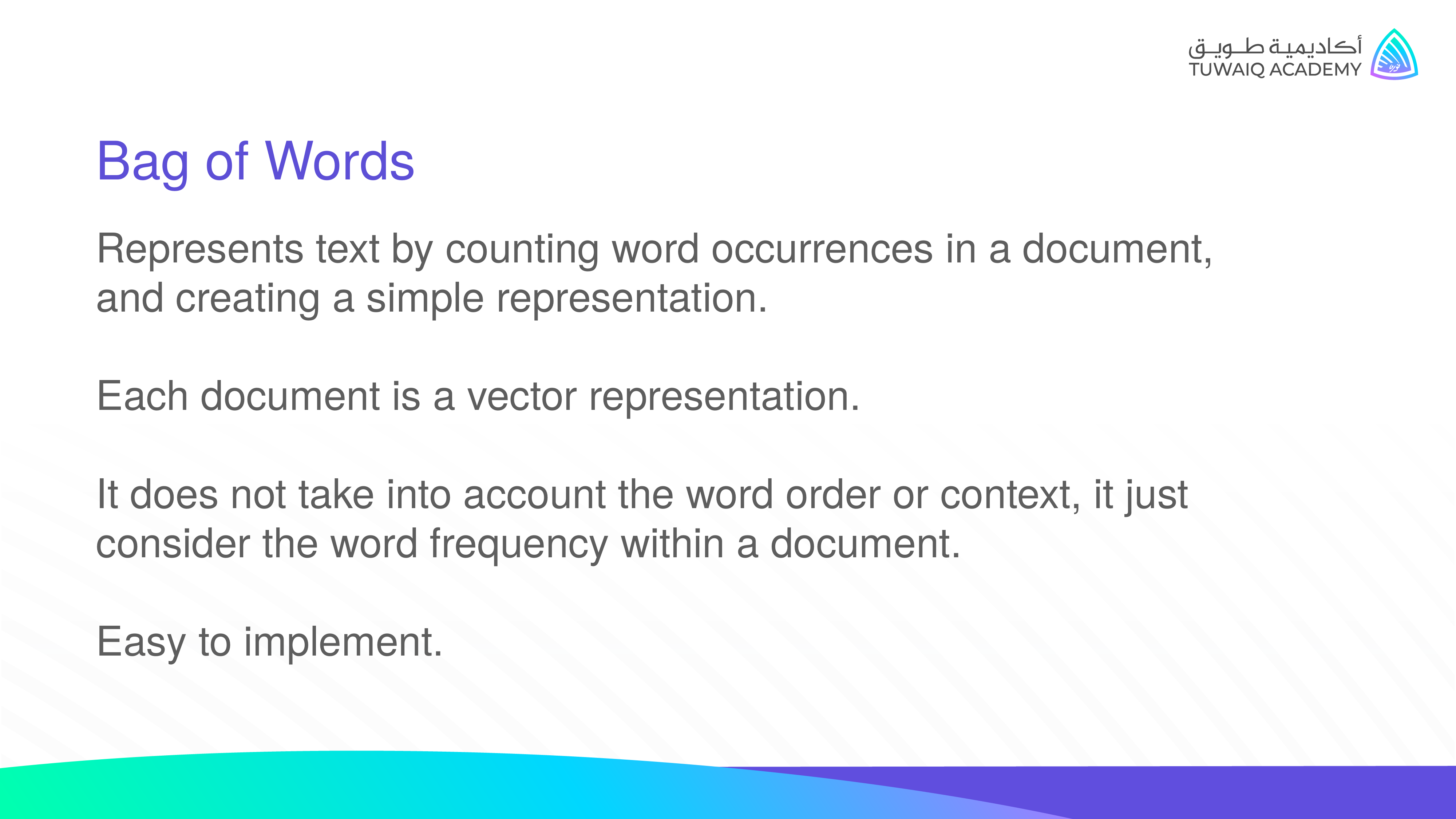

Bag of Words

Represents text by counting word occurrences in a document, and creating a simple representation.

Each document is a vector representation.

It does not take into account the word order or context, it just consider the word frequency within a document.

Easy to implement.